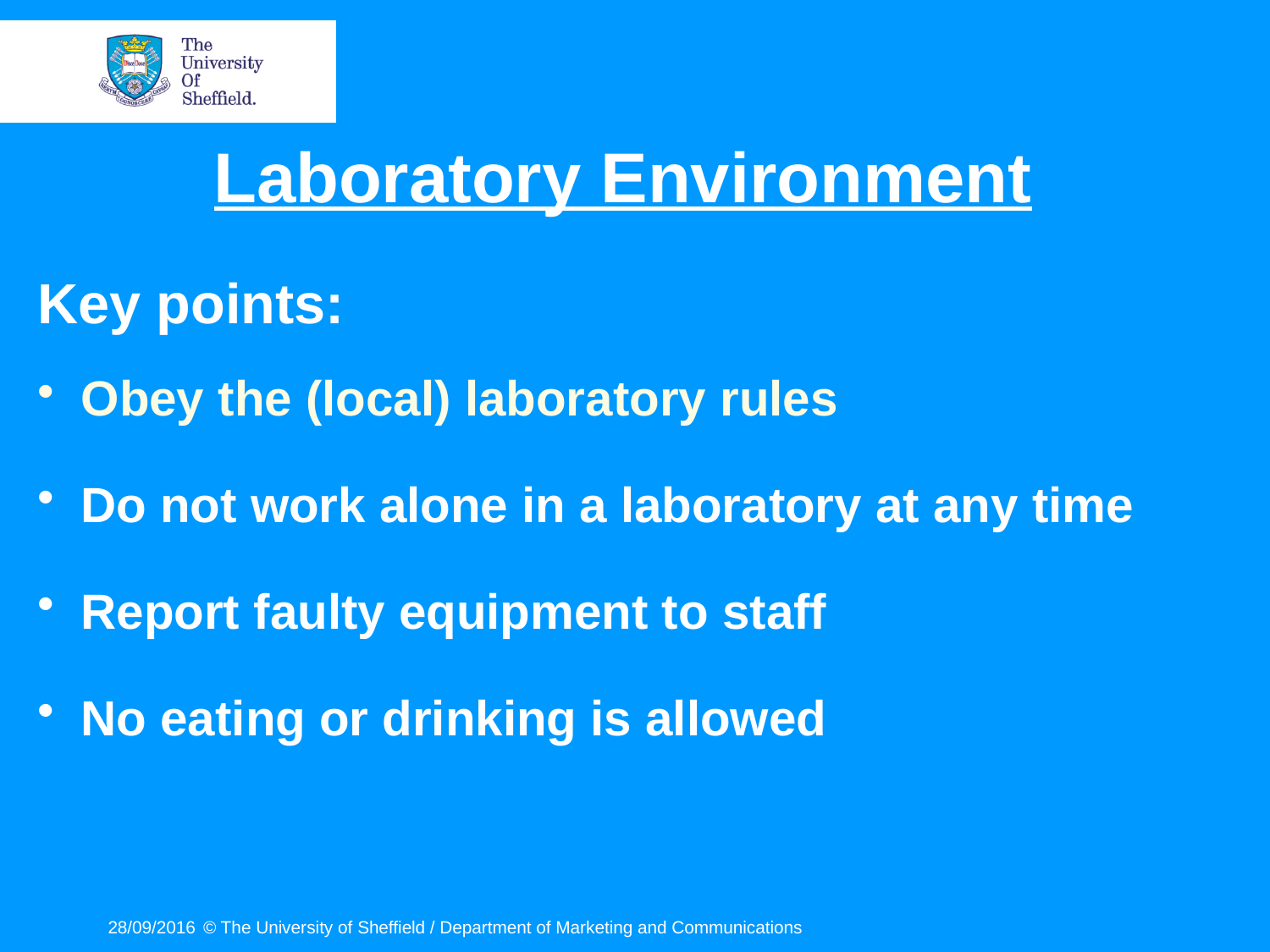

Laboratory Environment

Key points:

 Obey the (local) laboratory rules
 Do not work alone in a laboratory at any time
 Report faulty equipment to staff
 No eating or drinking is allowed

28/09/2016
© The University of Sheffield / Department of Marketing and Communications